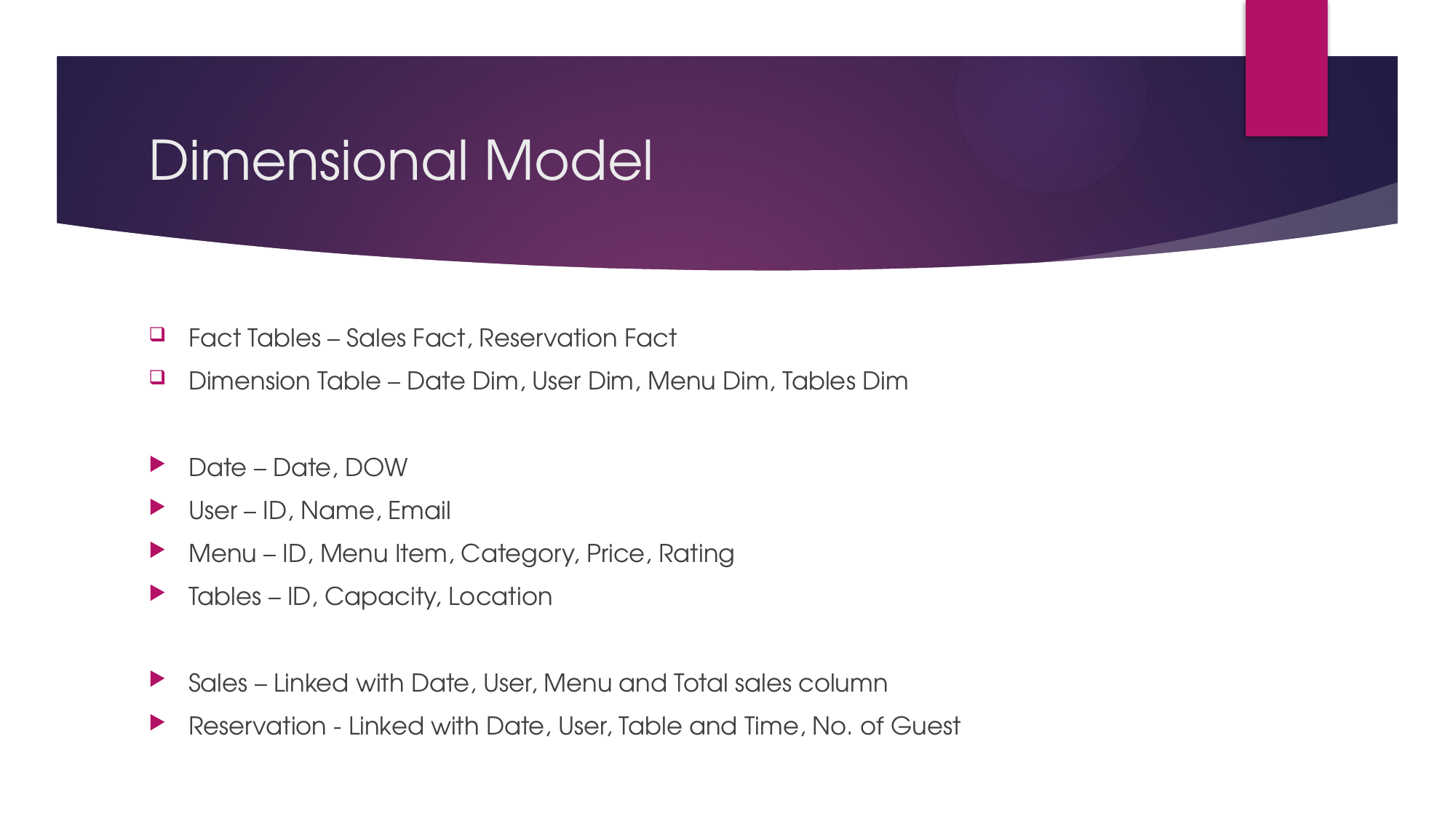

# Dimensional Model
Fact Tables – Sales Fact, Reservation Fact
Dimension Table – Date Dim, User Dim, Menu Dim, Tables Dim

Date – Date, DOW
User – ID, Name, Email
Menu – ID, Menu Item, Category, Price, Rating
Tables – ID, Capacity, Location

Sales – Linked with Date, User, Menu and Total sales column
Reservation - Linked with Date, User, Table and Time, No. of Guest